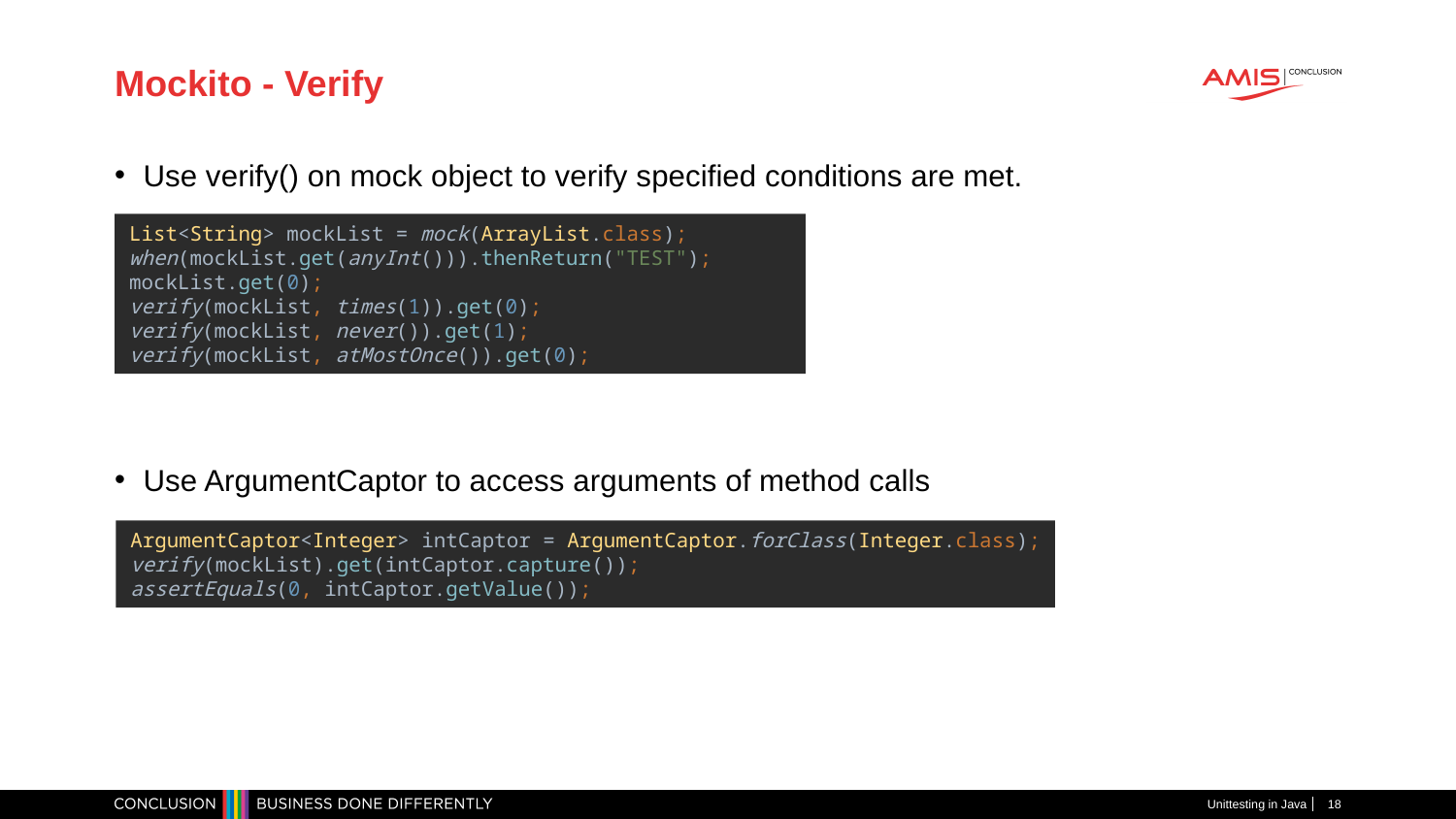

# Mockito - Verify
Use verify() on mock object to verify specified conditions are met.

Use ArgumentCaptor to access arguments of method calls
List<String> mockList = mock(ArrayList.class);
when(mockList.get(anyInt())).thenReturn("TEST");
mockList.get(0);
verify(mockList, times(1)).get(0);
verify(mockList, never()).get(1);
verify(mockList, atMostOnce()).get(0);
ArgumentCaptor<Integer> intCaptor = ArgumentCaptor.forClass(Integer.class);
verify(mockList).get(intCaptor.capture());
assertEquals(0, intCaptor.getValue());
Unittesting in Java
18